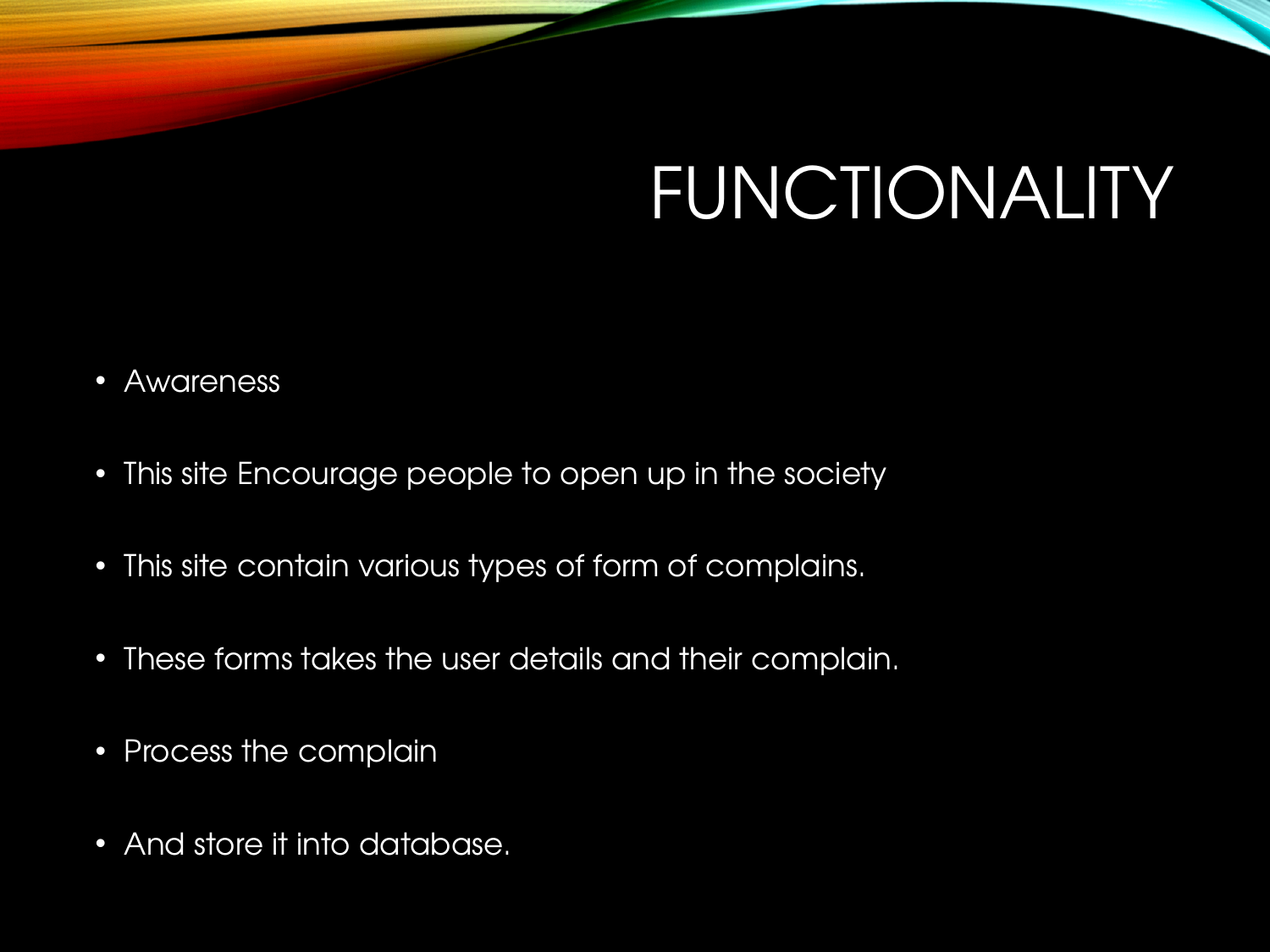

# Functionality
Awareness

This site Encourage people to open up in the society

This site contain various types of form of complains.

These forms takes the user details and their complain.

Process the complain

And store it into database.